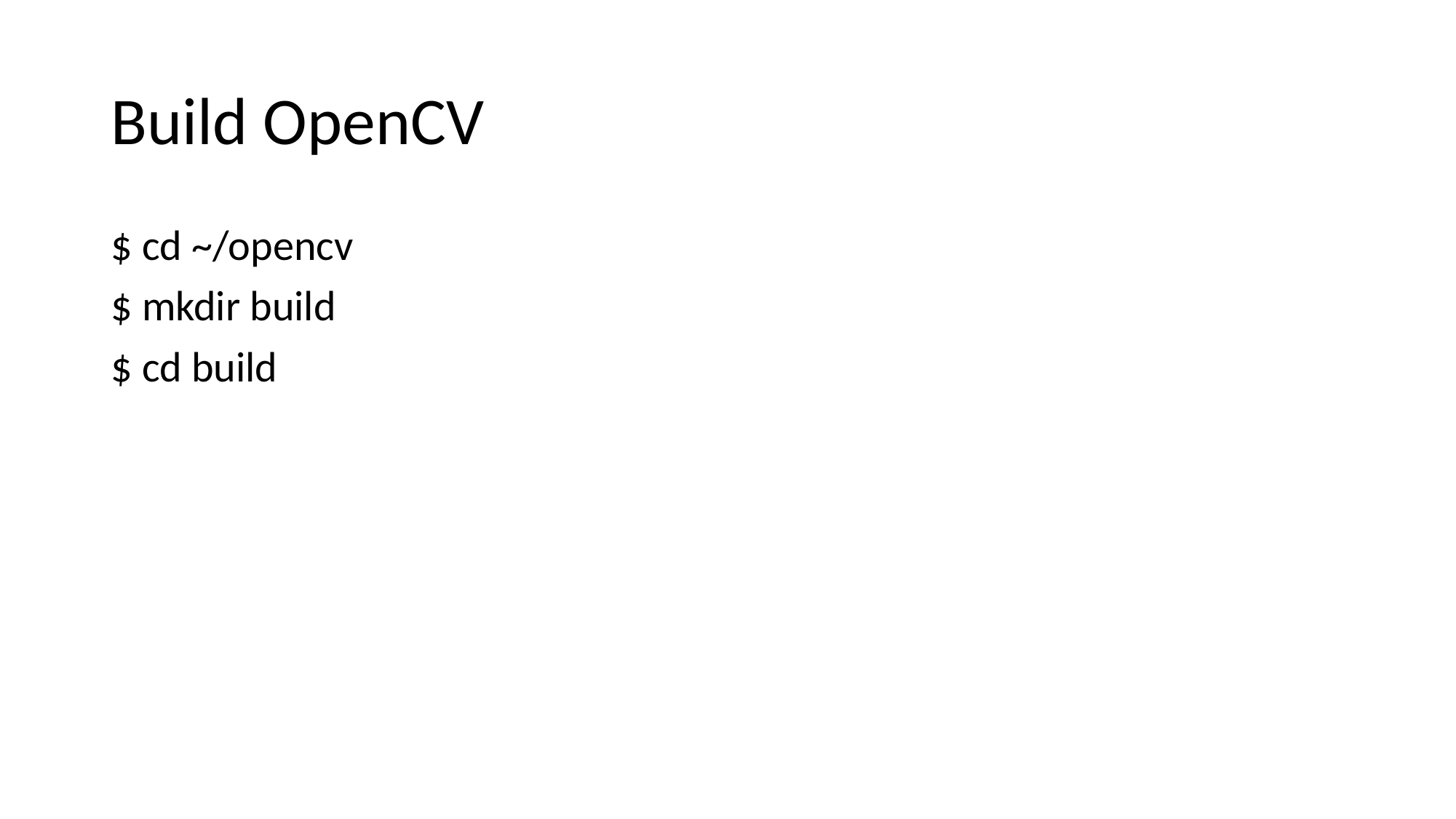

Build OpenCV
$ cd ~/opencv
$ mkdir build
$ cd build